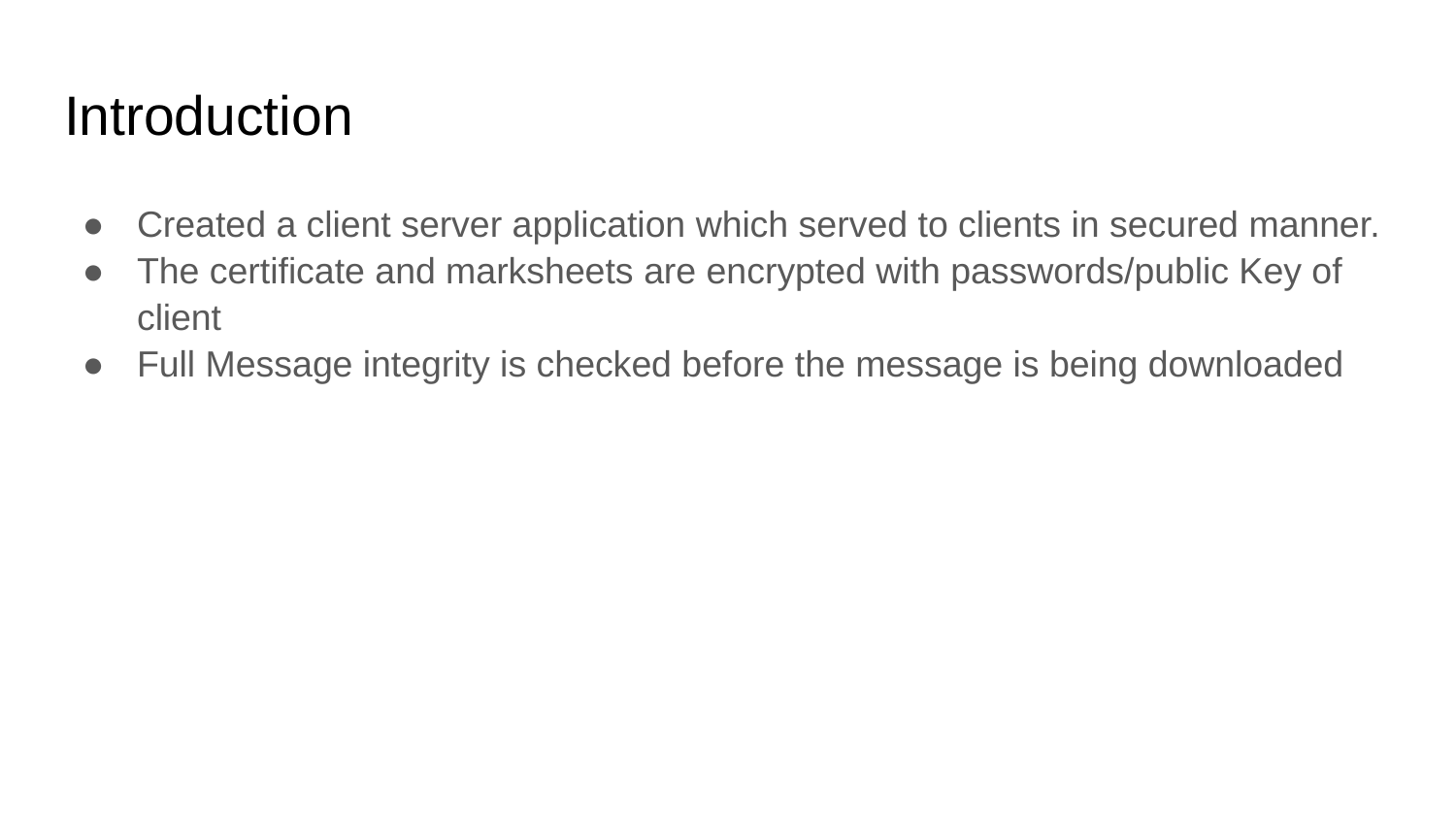

# Introduction
Created a client server application which served to clients in secured manner.
The certificate and marksheets are encrypted with passwords/public Key of client
Full Message integrity is checked before the message is being downloaded